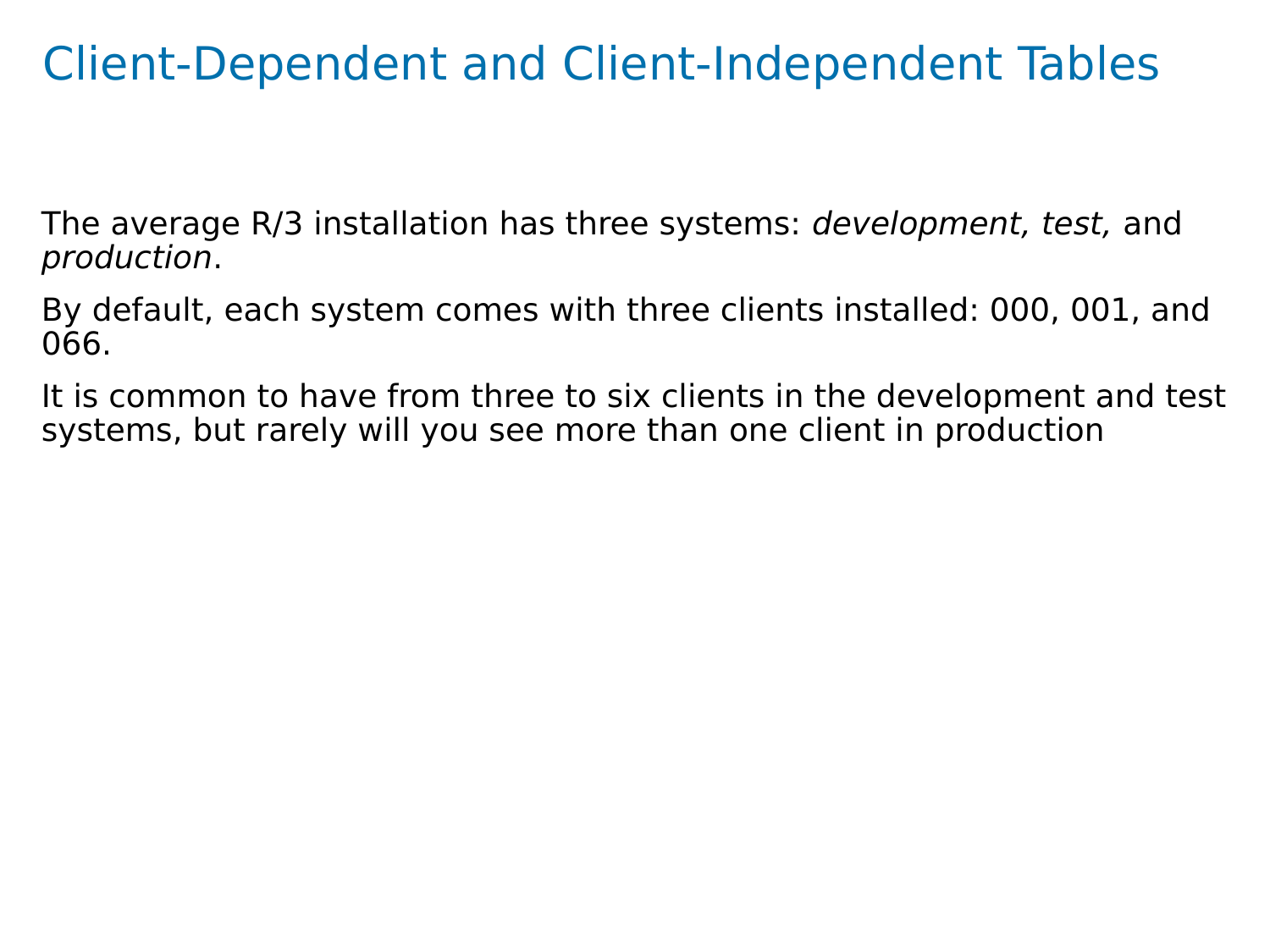

# Client-Dependent and Client-Independent Tables
The average R/3 installation has three systems: development, test, and production.
By default, each system comes with three clients installed: 000, 001, and 066.
It is common to have from three to six clients in the development and test systems, but rarely will you see more than one client in production